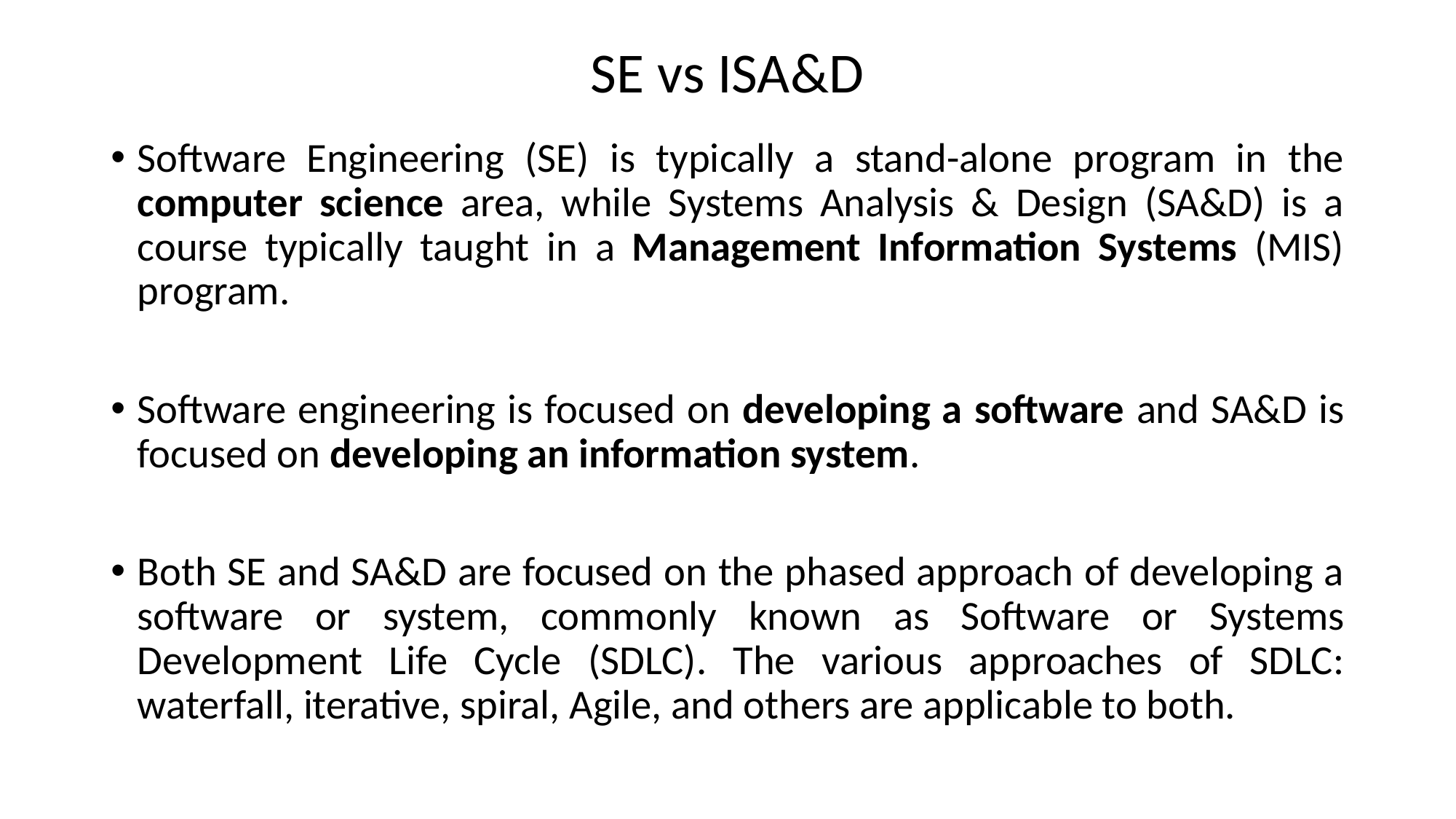

# SE vs ISA&D
Software Engineering (SE) is typically a stand-alone program in the computer science area, while Systems Analysis & Design (SA&D) is a course typically taught in a Management Information Systems (MIS) program.

Software engineering is focused on developing a software and SA&D is focused on developing an information system.

Both SE and SA&D are focused on the phased approach of developing a software or system, commonly known as Software or Systems Development Life Cycle (SDLC). The various approaches of SDLC: waterfall, iterative, spiral, Agile, and others are applicable to both.